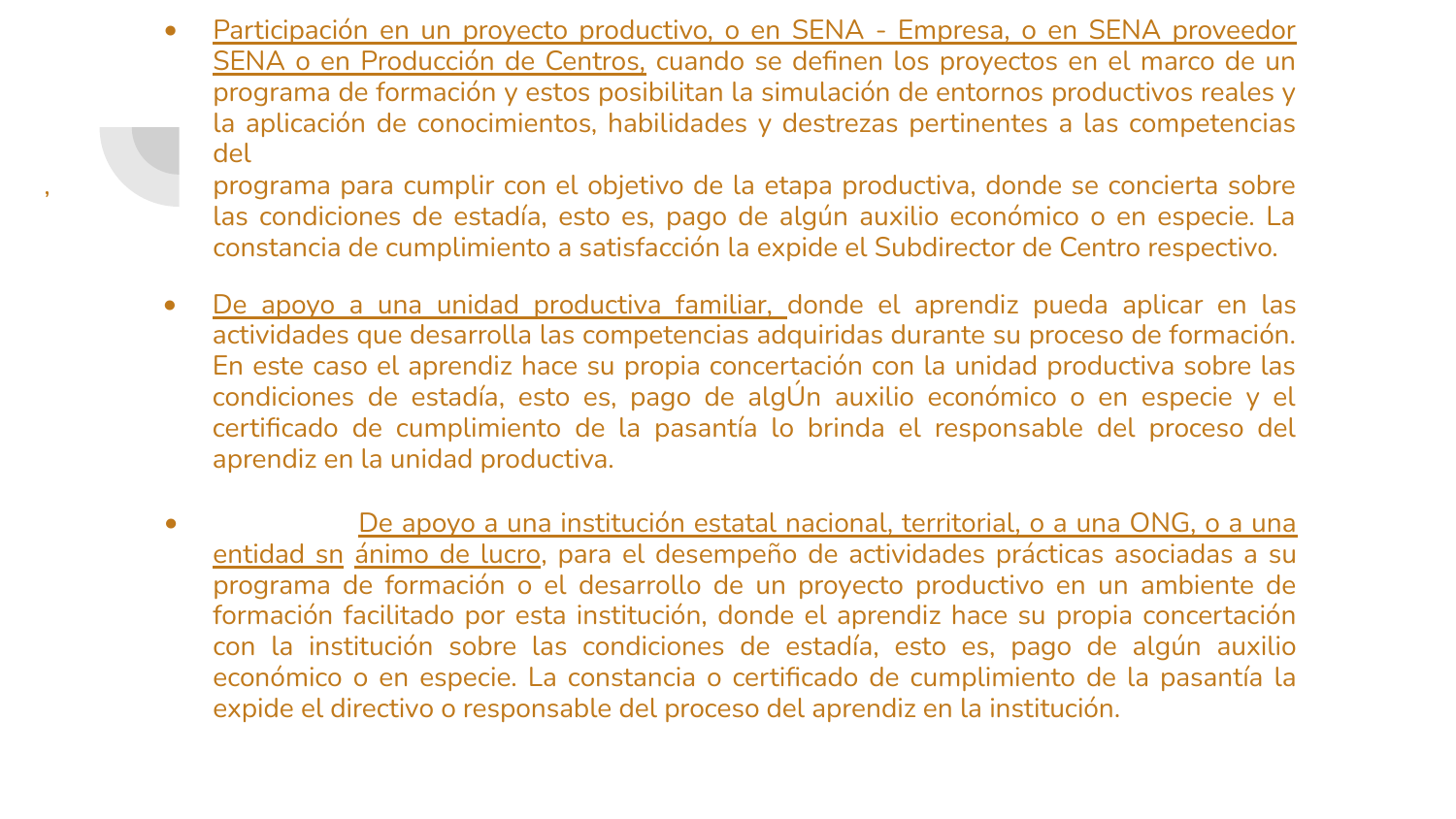

Participación en un proyecto productivo, o en SENA - Empresa, o en SENA proveedor SENA o en Producción de Centros, cuando se definen los proyectos en el marco de un programa de formación y estos posibilitan la simulación de entornos productivos reales y la aplicación de conocimientos, habilidades y destrezas pertinentes a las competencias del
,	programa para cumplir con el objetivo de la etapa productiva, donde se concierta sobre las condiciones de estadía, esto es, pago de algún auxilio económico o en especie. La constancia de cumplimiento a satisfacción la expide el Subdirector de Centro respectivo.
De apoyo a una unidad productiva familiar, donde el aprendiz pueda aplicar en las actividades que desarrolla las competencias adquiridas durante su proceso de formación. En este caso el aprendiz hace su propia concertación con la unidad productiva sobre las condiciones de estadía, esto es, pago de algÚn auxilio económico o en especie y el certificado de cumplimiento de la pasantía lo brinda el responsable del proceso del aprendiz en la unidad productiva.

	De apoyo a una institución estatal nacional, territorial, o a una ONG, o a una entidad sn ánimo de lucro, para el desempeño de actividades prácticas asociadas a su programa de formación o el desarrollo de un proyecto productivo en un ambiente de formación facilitado por esta institución, donde el aprendiz hace su propia concertación con la institución sobre las condiciones de estadía, esto es, pago de algún auxilio económico o en especie. La constancia o certificado de cumplimiento de la pasantía la expide el directivo o responsable del proceso del aprendiz en la institución.